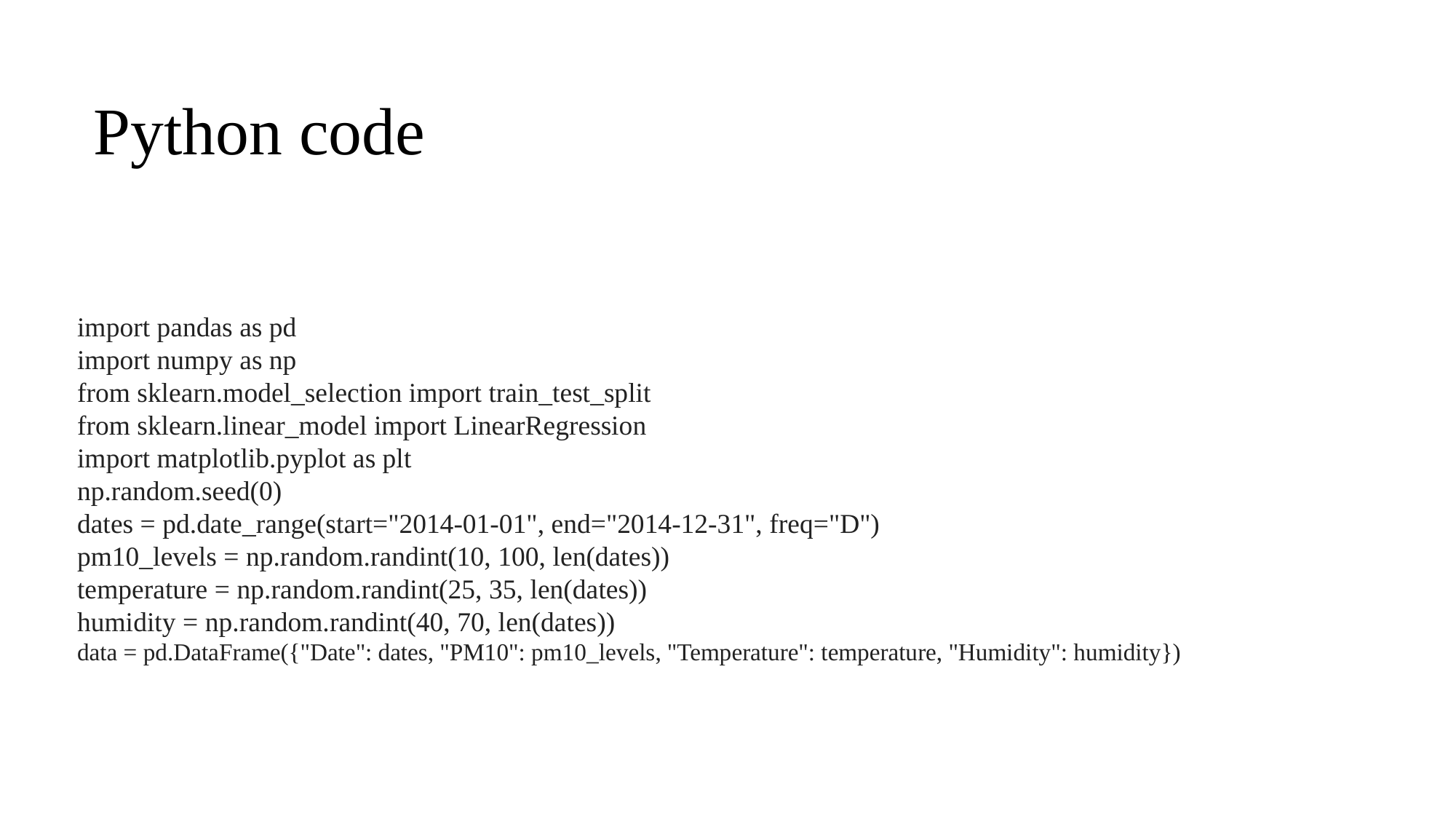

# Python code
import pandas as pd
import numpy as np
from sklearn.model_selection import train_test_split
from sklearn.linear_model import LinearRegression
import matplotlib.pyplot as plt
np.random.seed(0)
dates = pd.date_range(start="2014-01-01", end="2014-12-31", freq="D")
pm10_levels = np.random.randint(10, 100, len(dates))
temperature = np.random.randint(25, 35, len(dates))
humidity = np.random.randint(40, 70, len(dates))
data = pd.DataFrame({"Date": dates, "PM10": pm10_levels, "Temperature": temperature, "Humidity": humidity})